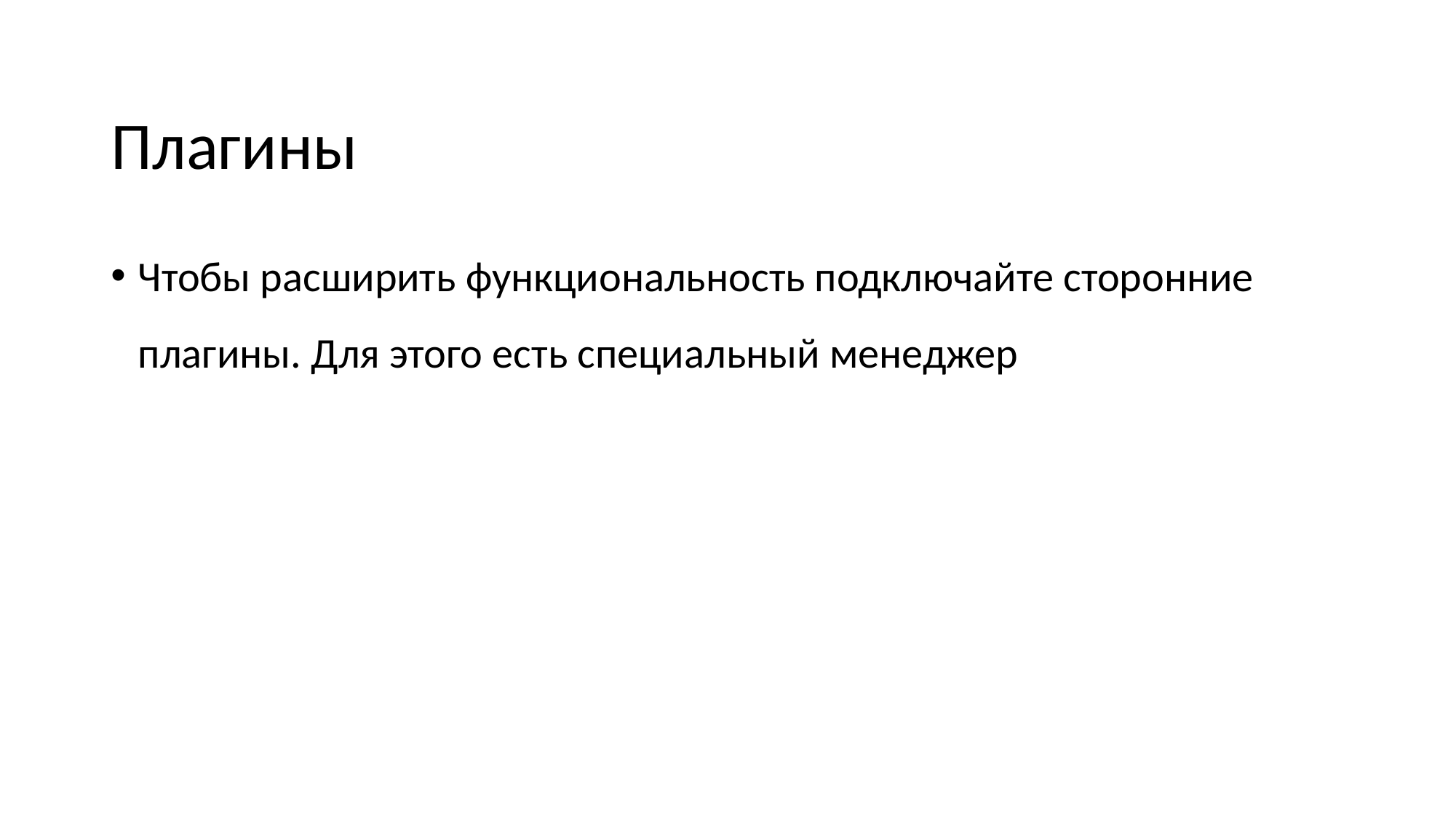

# Плагины
Чтобы расширить функциональность подключайте сторонние плагины. Для этого есть специальный менеджер